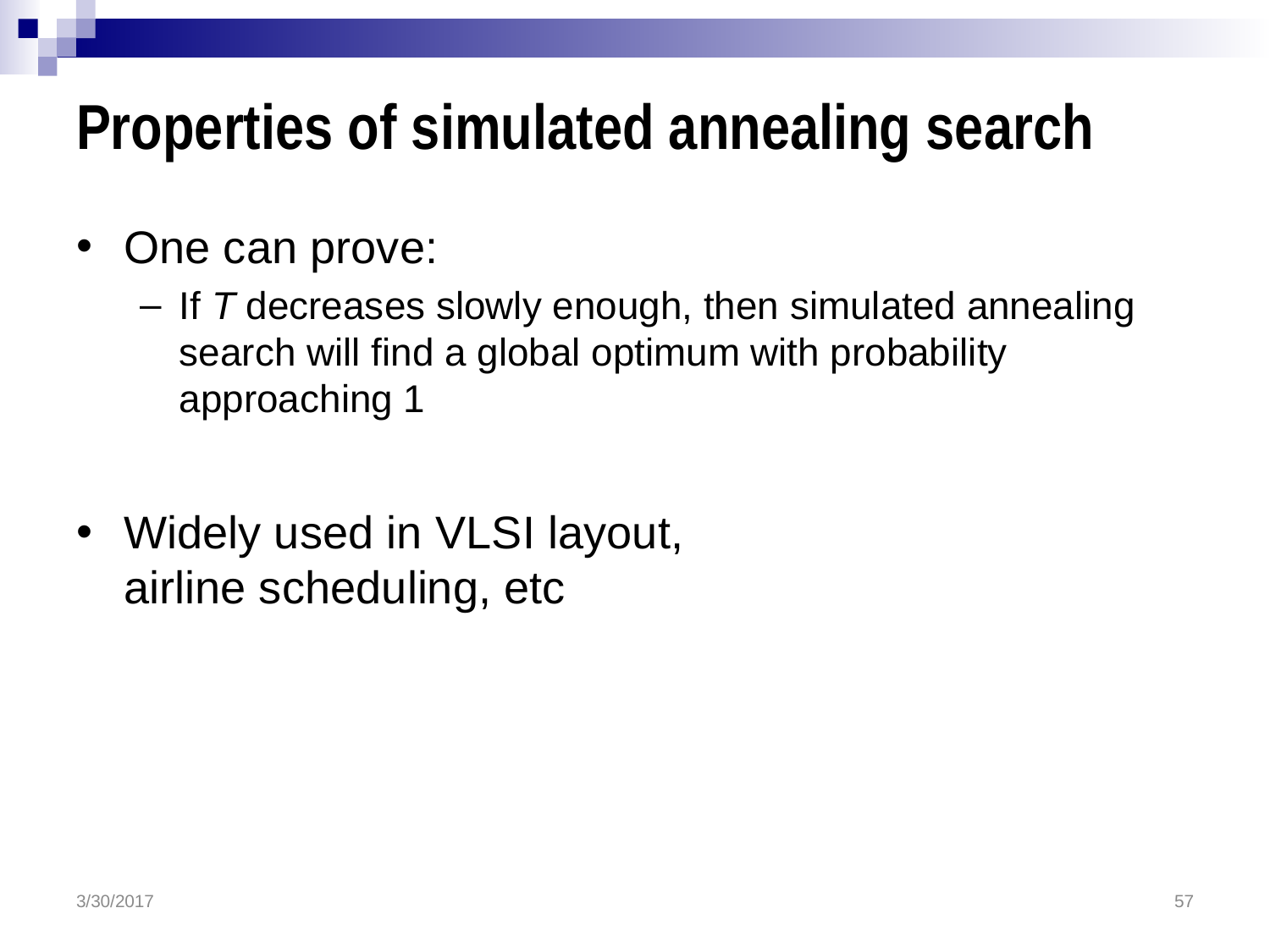

# Properties of simulated annealing search
One can prove:
If T decreases slowly enough, then simulated annealing search will find a global optimum with probability approaching 1

Widely used in VLSI layout,
airline scheduling, etc
3/30/2017
57